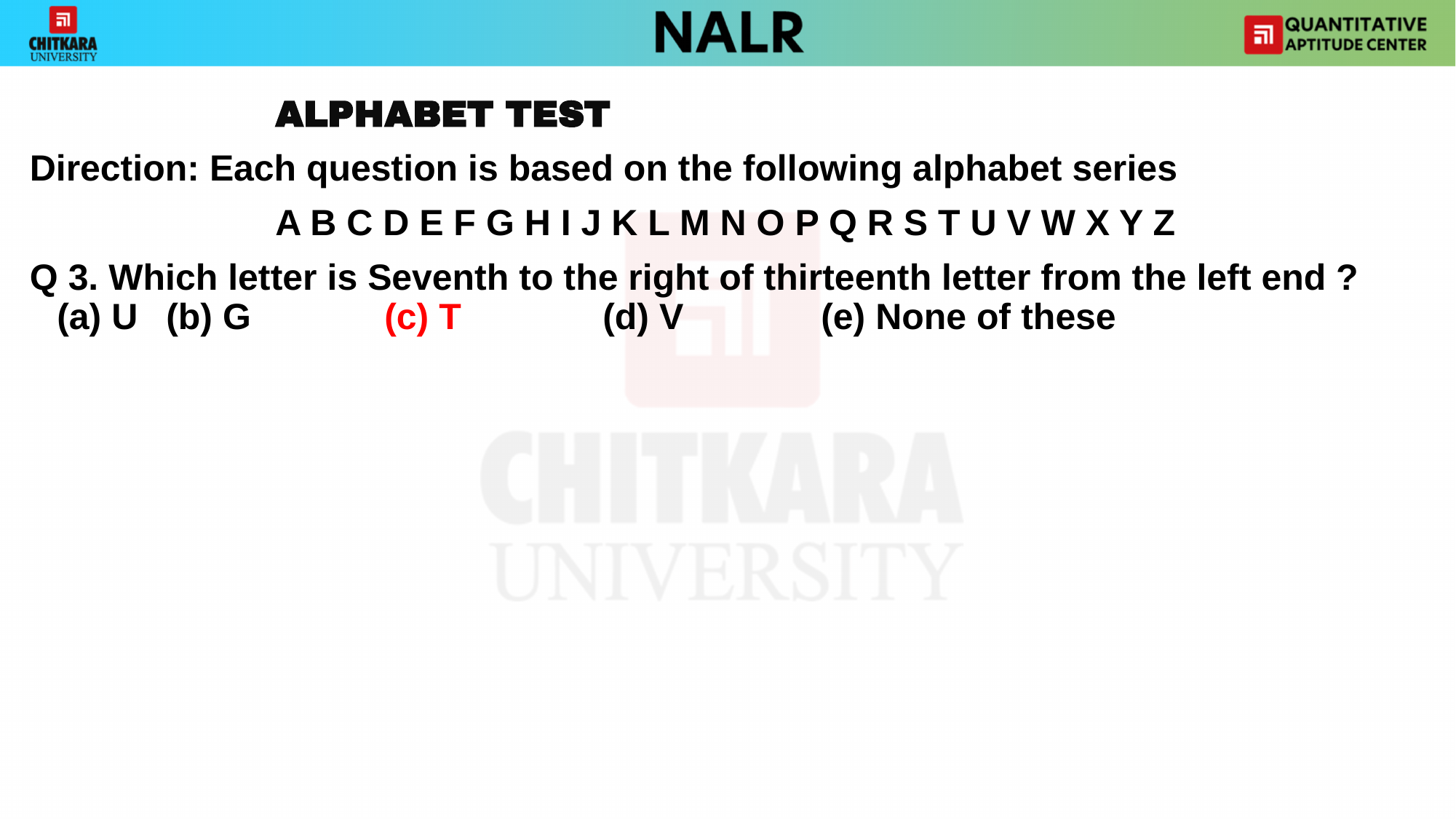

ALPHABET TEST
Direction: Each question is based on the following alphabet series
		       	A B C D E F G H I J K L M N O P Q R S T U V W X Y Z
Q 3. Which letter is Seventh to the right of thirteenth letter from the left end ? (a) U 	(b) G 		(c) T 		(d) V 		(e) None of these